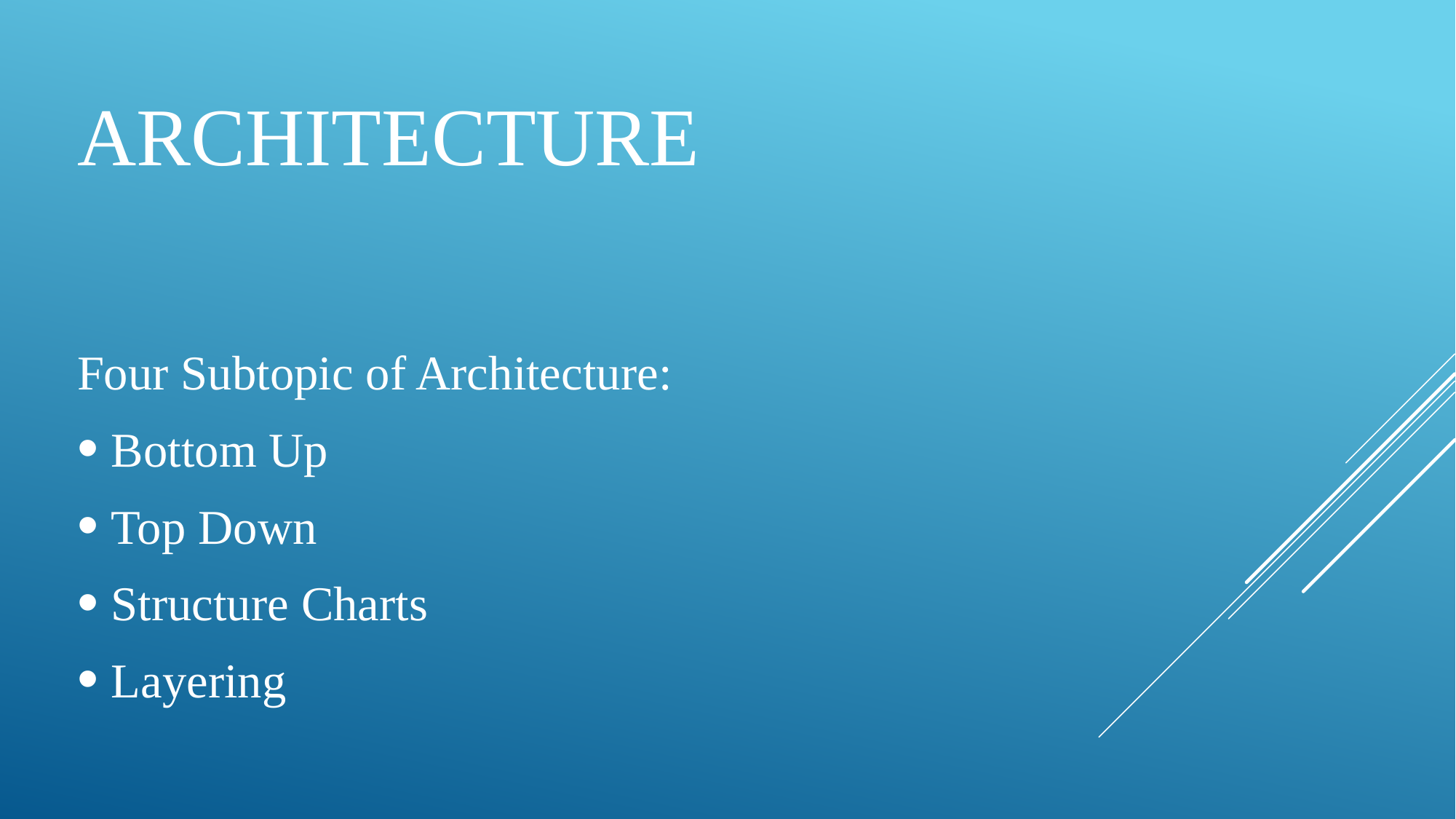

# Architecture
Four Subtopic of Architecture:
Bottom Up
Top Down
Structure Charts
Layering